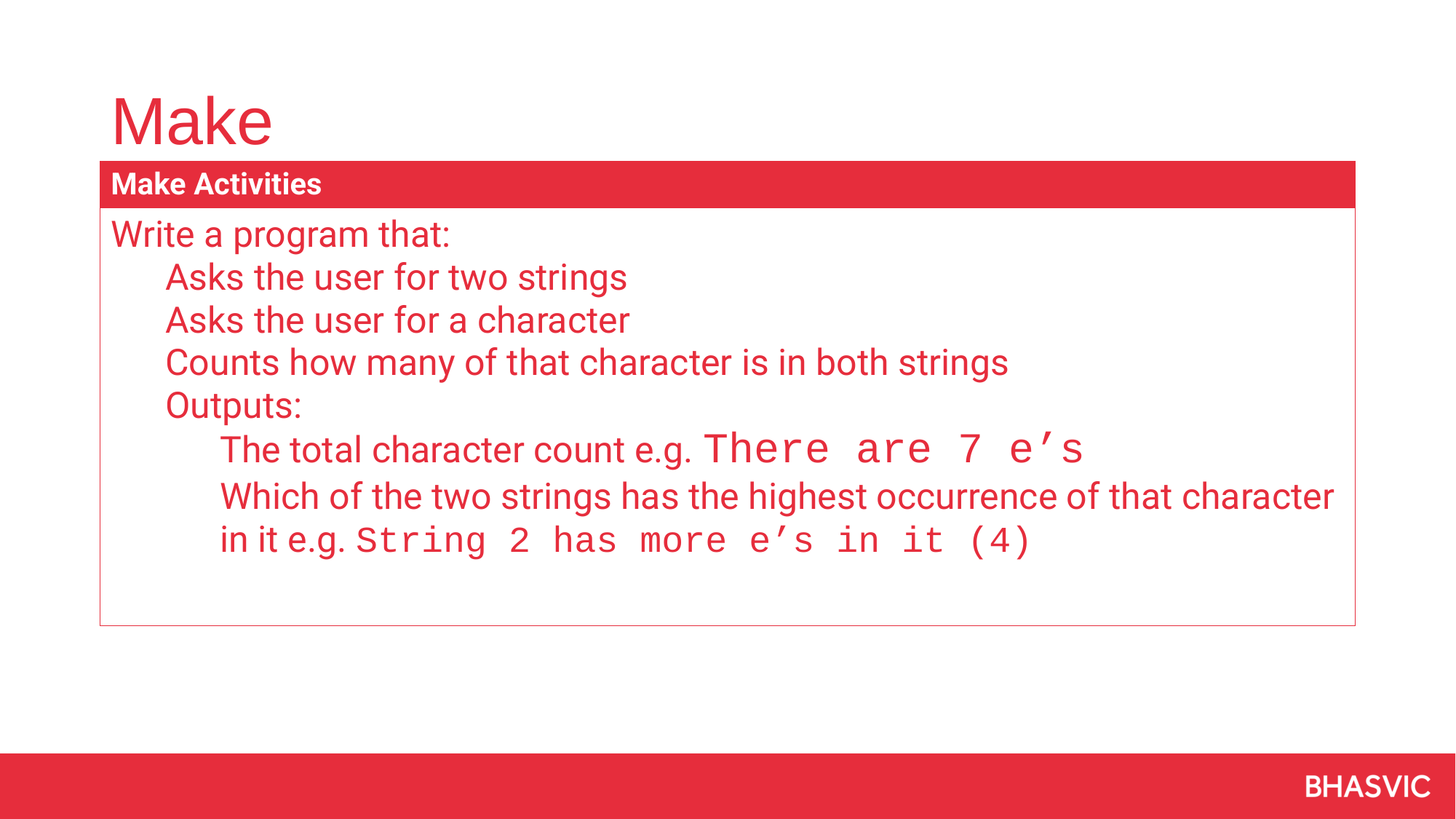

# Make
| Make Activities |
| --- |
| Write a program that: Asks the user for two strings Asks the user for a character Counts how many of that character is in both strings Outputs: The total character count e.g. There are 7 e’s Which of the two strings has the highest occurrence of that character in it e.g. String 2 has more e’s in it (4) |